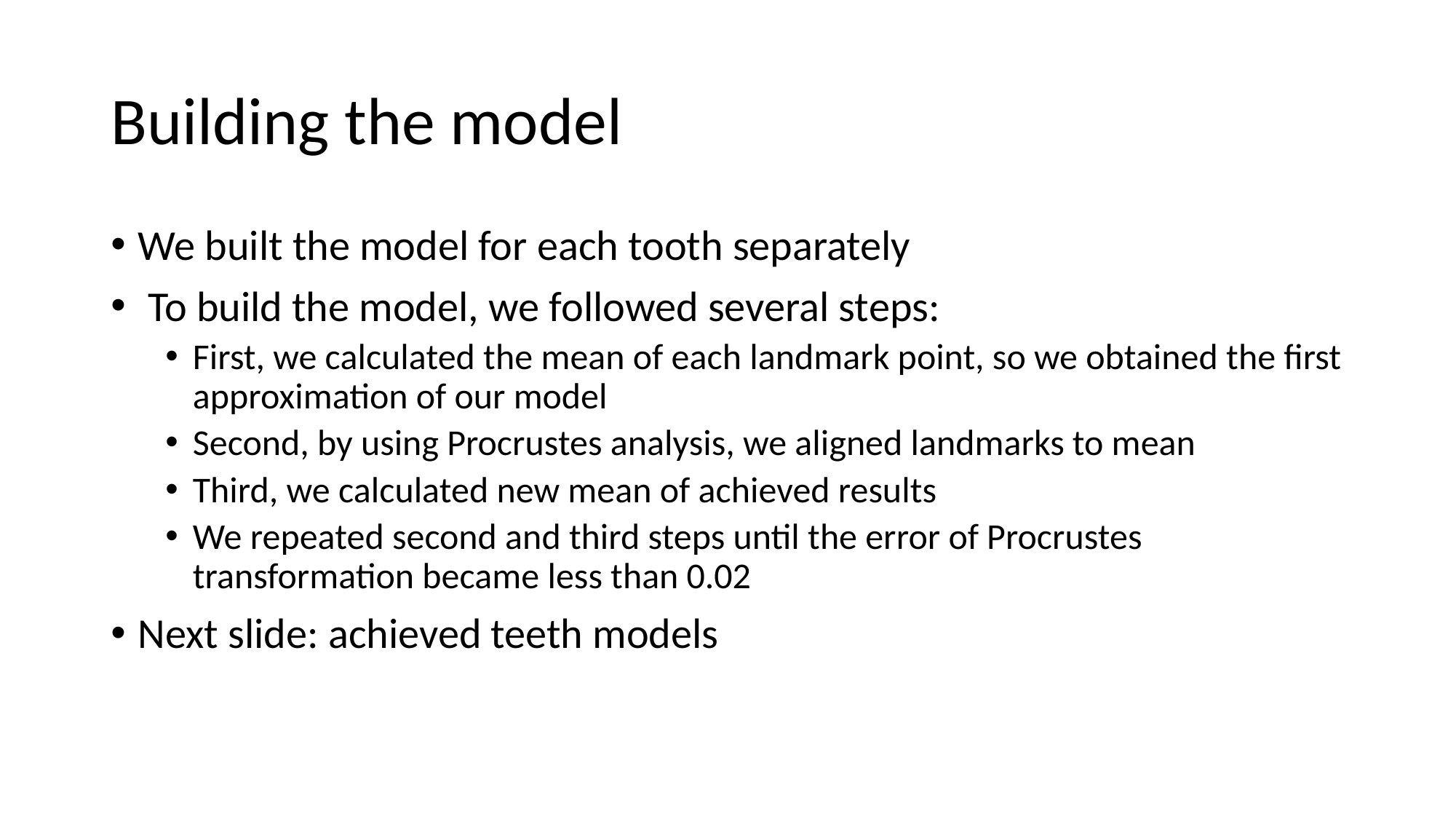

# Building the model
We built the model for each tooth separately
 To build the model, we followed several steps:
First, we calculated the mean of each landmark point, so we obtained the first approximation of our model
Second, by using Procrustes analysis, we aligned landmarks to mean
Third, we calculated new mean of achieved results
We repeated second and third steps until the error of Procrustes transformation became less than 0.02
Next slide: achieved teeth models